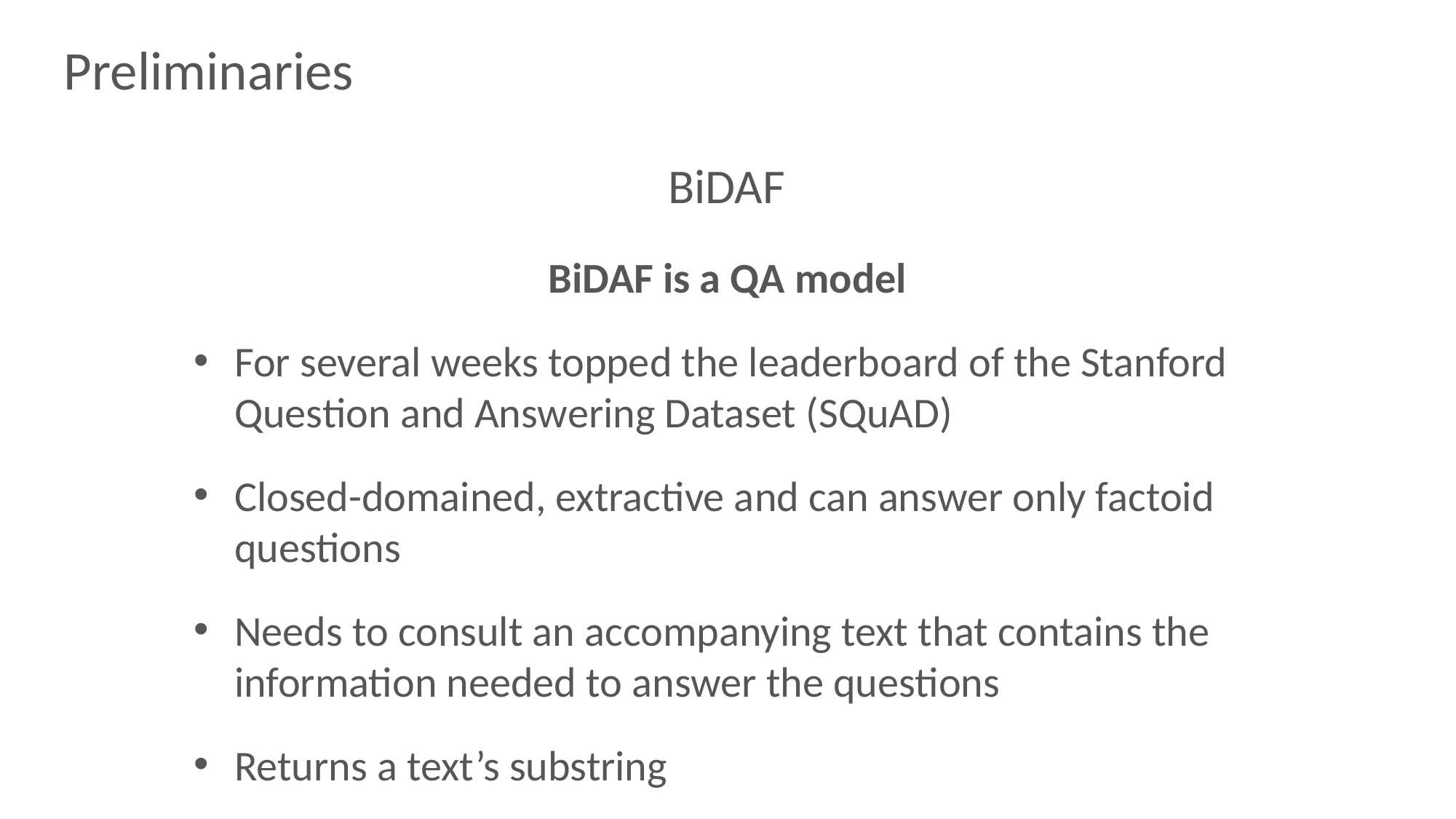

Preliminaries
BiDAF
BiDAF is a QA model

For several weeks topped the leaderboard of the Stanford Question and Answering Dataset (SQuAD)

Closed-domained, extractive and can answer only factoid questions

Needs to consult an accompanying text that contains the information needed to answer the questions

Returns a text’s substring